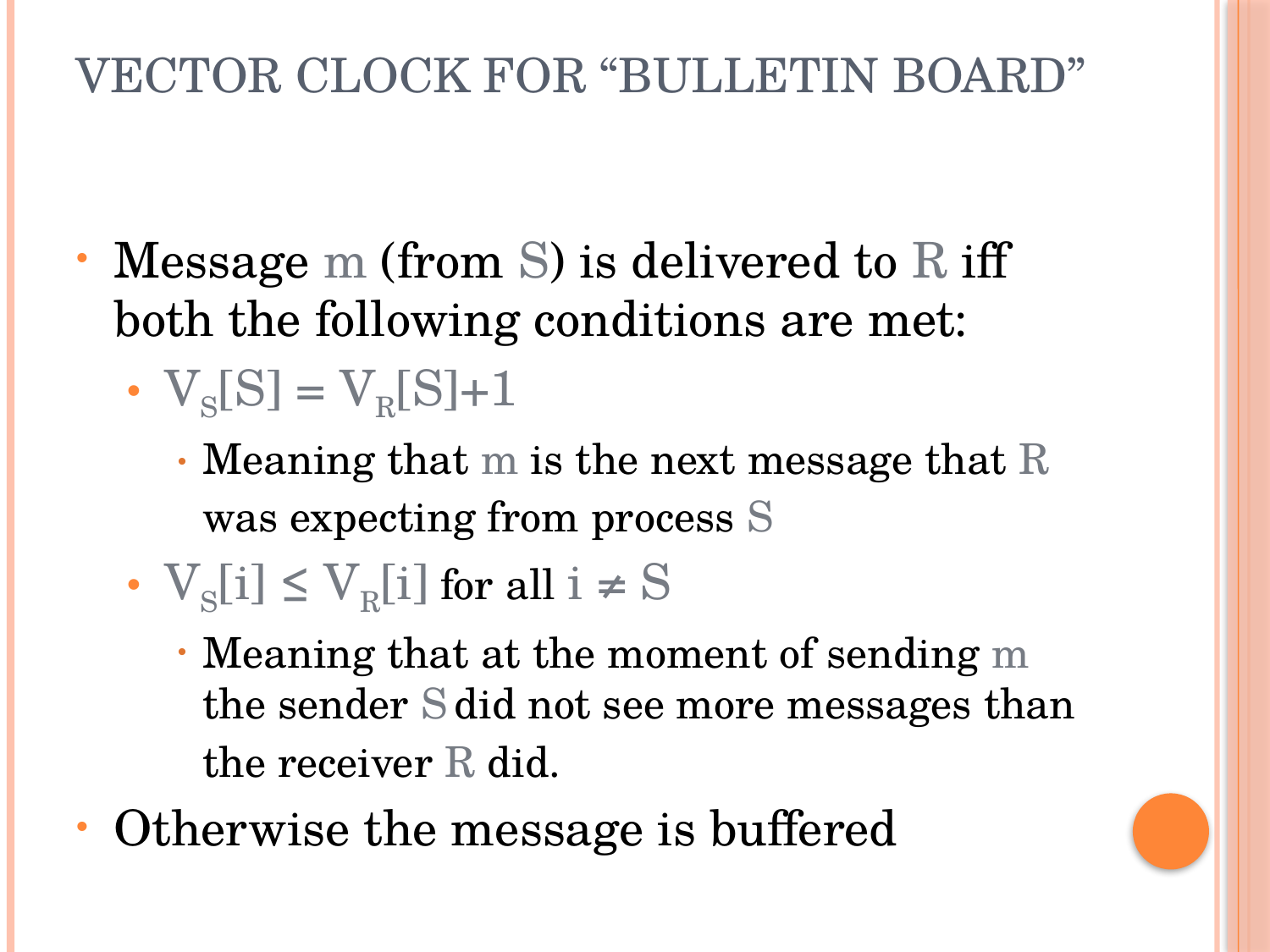

# Vector clock for “Bulletin Board”
Message m (from S) is delivered to R iff both the following conditions are met:
VS[S] = VR[S]+1
Meaning that m is the next message that R was expecting from process S
VS[i] ≤ VR[i] for all i ≠ S
Meaning that at the moment of sending m the sender S did not see more messages than the receiver R did.
Otherwise the message is buffered
41